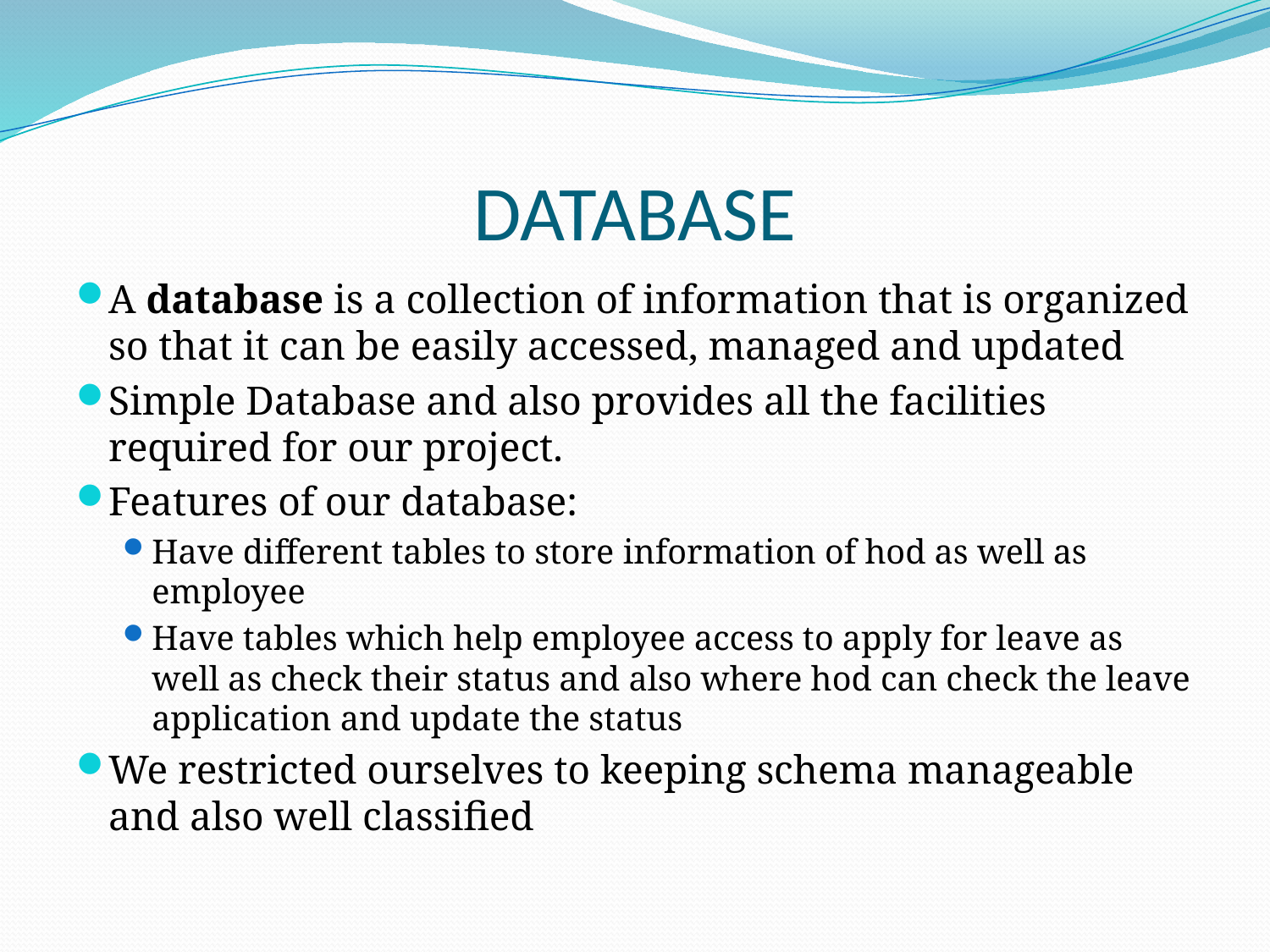

# DATABASE
A database is a collection of information that is organized so that it can be easily accessed, managed and updated
Simple Database and also provides all the facilities required for our project.
Features of our database:
Have different tables to store information of hod as well as employee
Have tables which help employee access to apply for leave as well as check their status and also where hod can check the leave application and update the status
We restricted ourselves to keeping schema manageable and also well classified